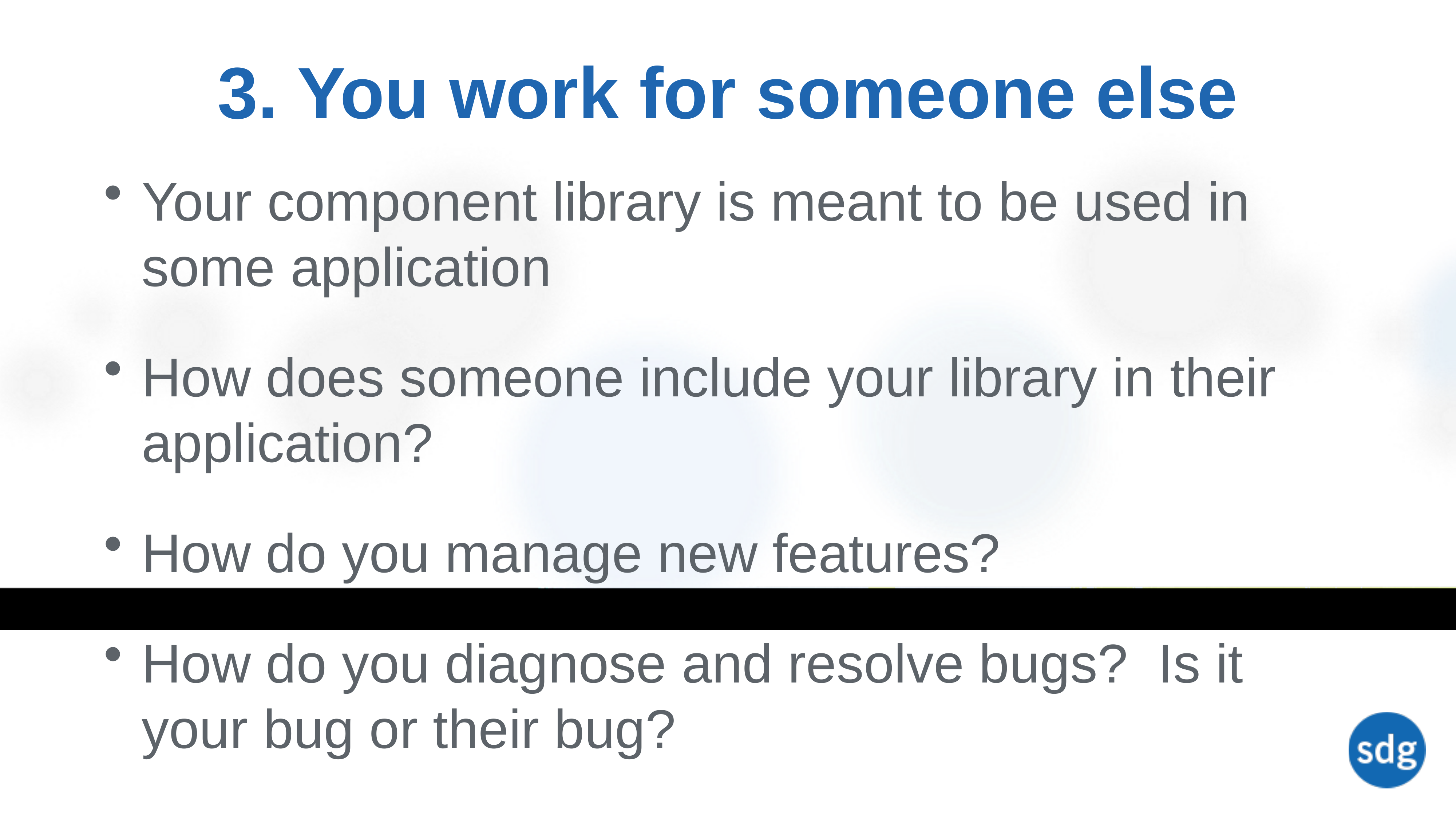

# 3. You work for someone else
Your component library is meant to be used in some application
How does someone include your library in their application?
How do you manage new features?
How do you diagnose and resolve bugs?  Is it your bug or their bug?